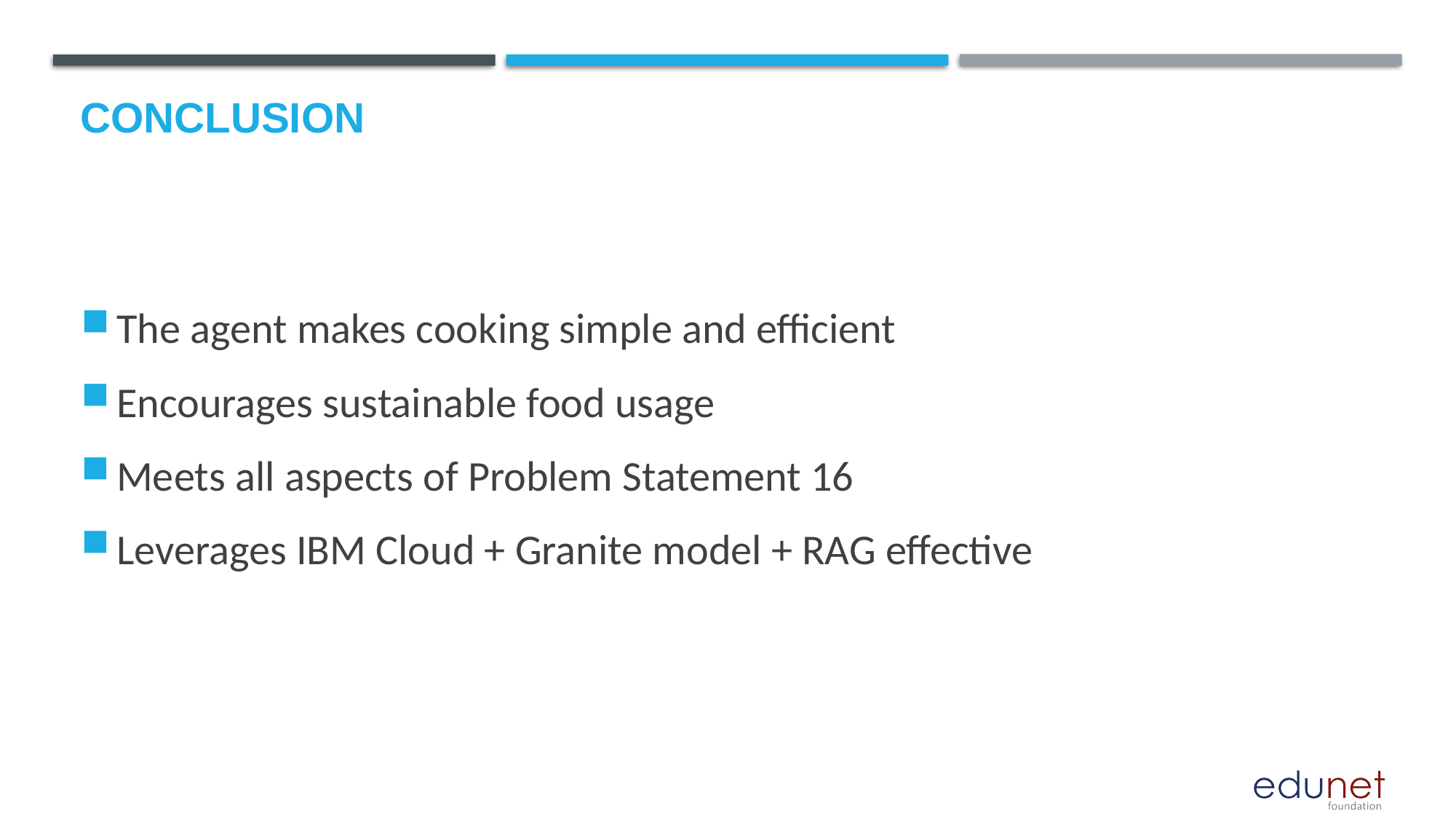

# Conclusion
The agent makes cooking simple and efficient
Encourages sustainable food usage
Meets all aspects of Problem Statement 16
Leverages IBM Cloud + Granite model + RAG effective